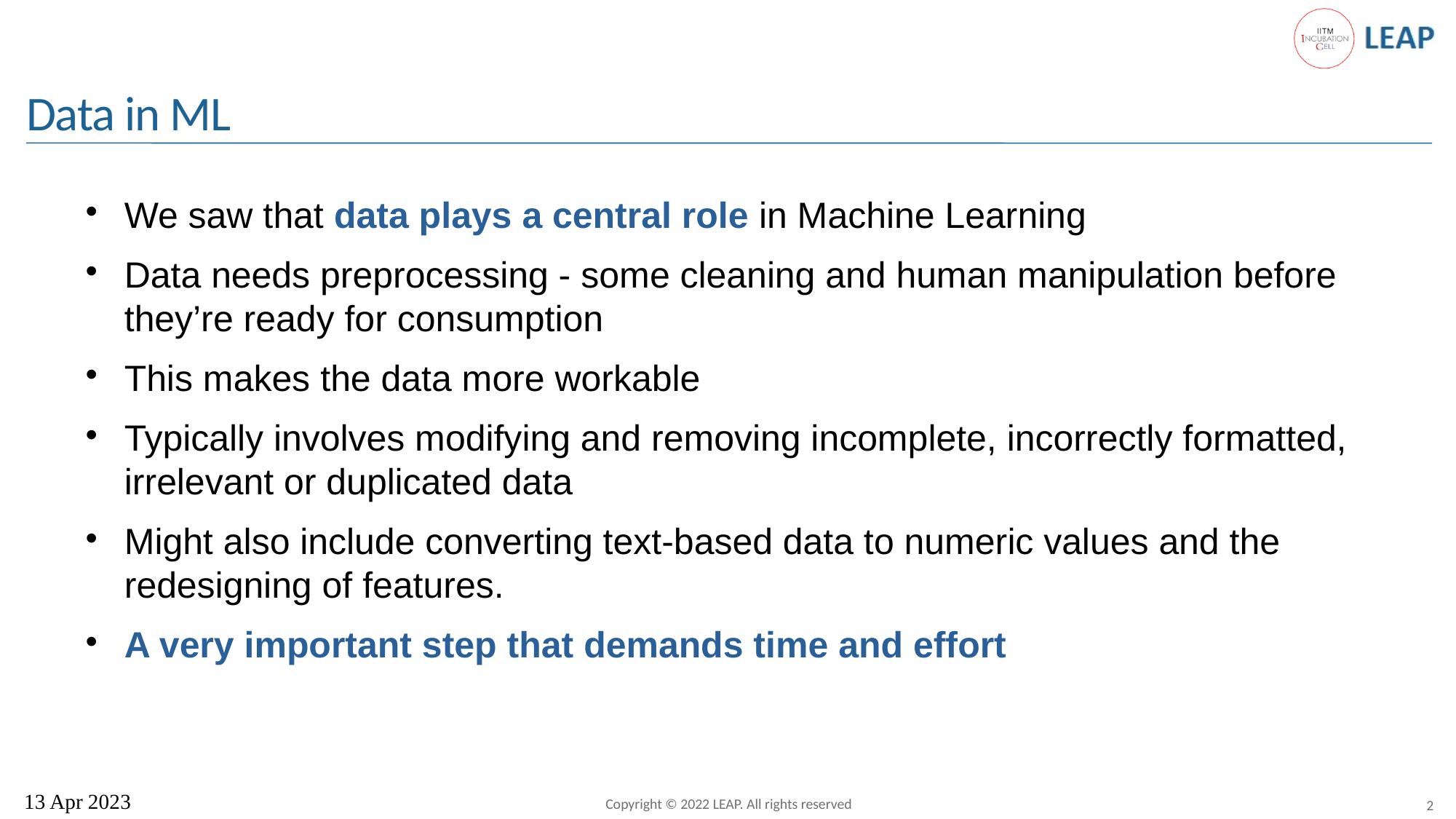

# Data in ML
We saw that data plays a central role in Machine Learning
Data needs preprocessing - some cleaning and human manipulation before they’re ready for consumption
This makes the data more workable
Typically involves modifying and removing incomplete, incorrectly formatted, irrelevant or duplicated data
Might also include converting text-based data to numeric values and the redesigning of features.
A very important step that demands time and effort
Copyright © 2022 LEAP. All rights reserved
13 Apr 2023
2